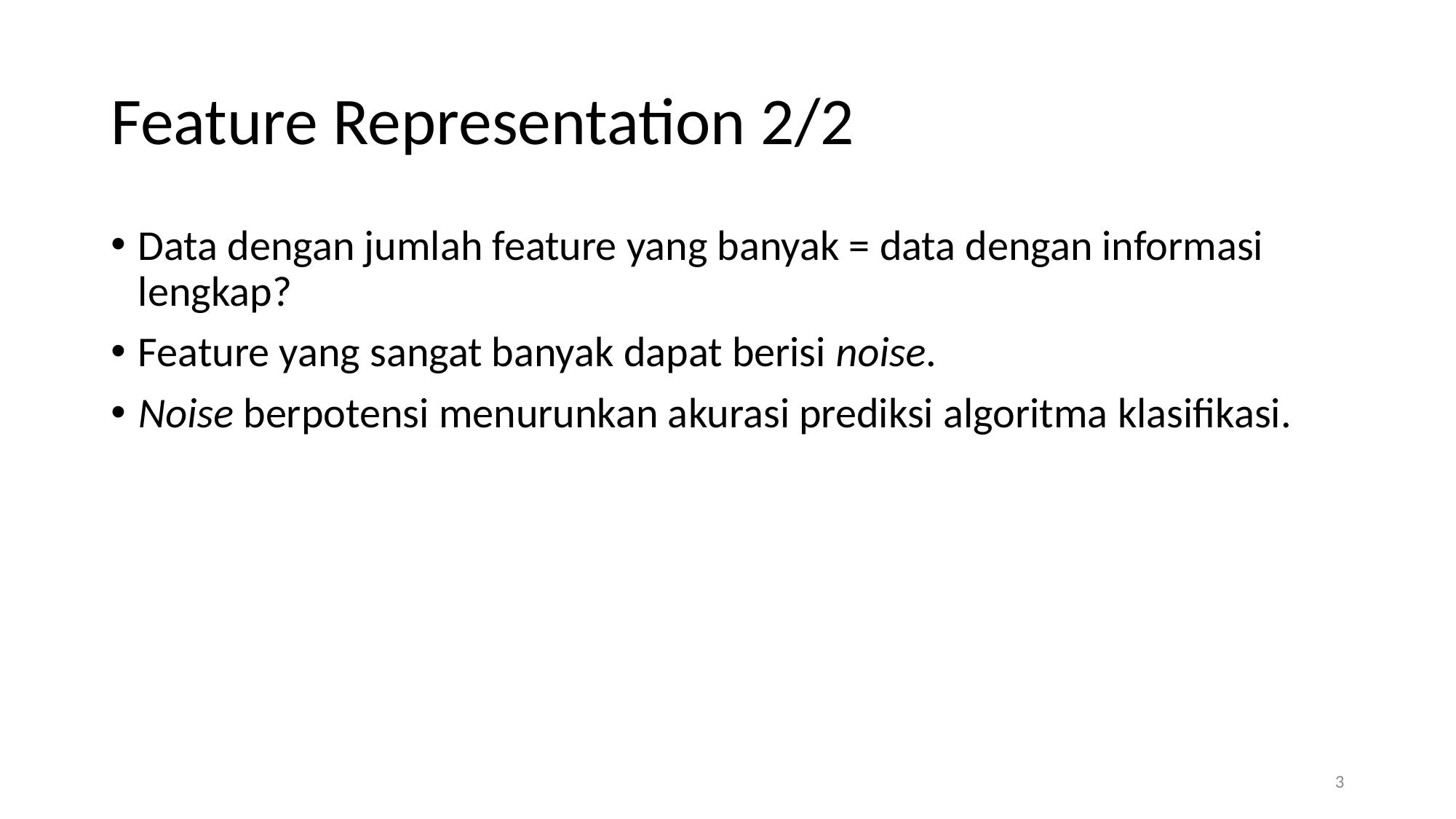

# Feature Representation 2/2
Data dengan jumlah feature yang banyak = data dengan informasi lengkap?
Feature yang sangat banyak dapat berisi noise.
Noise berpotensi menurunkan akurasi prediksi algoritma klasifikasi.
3